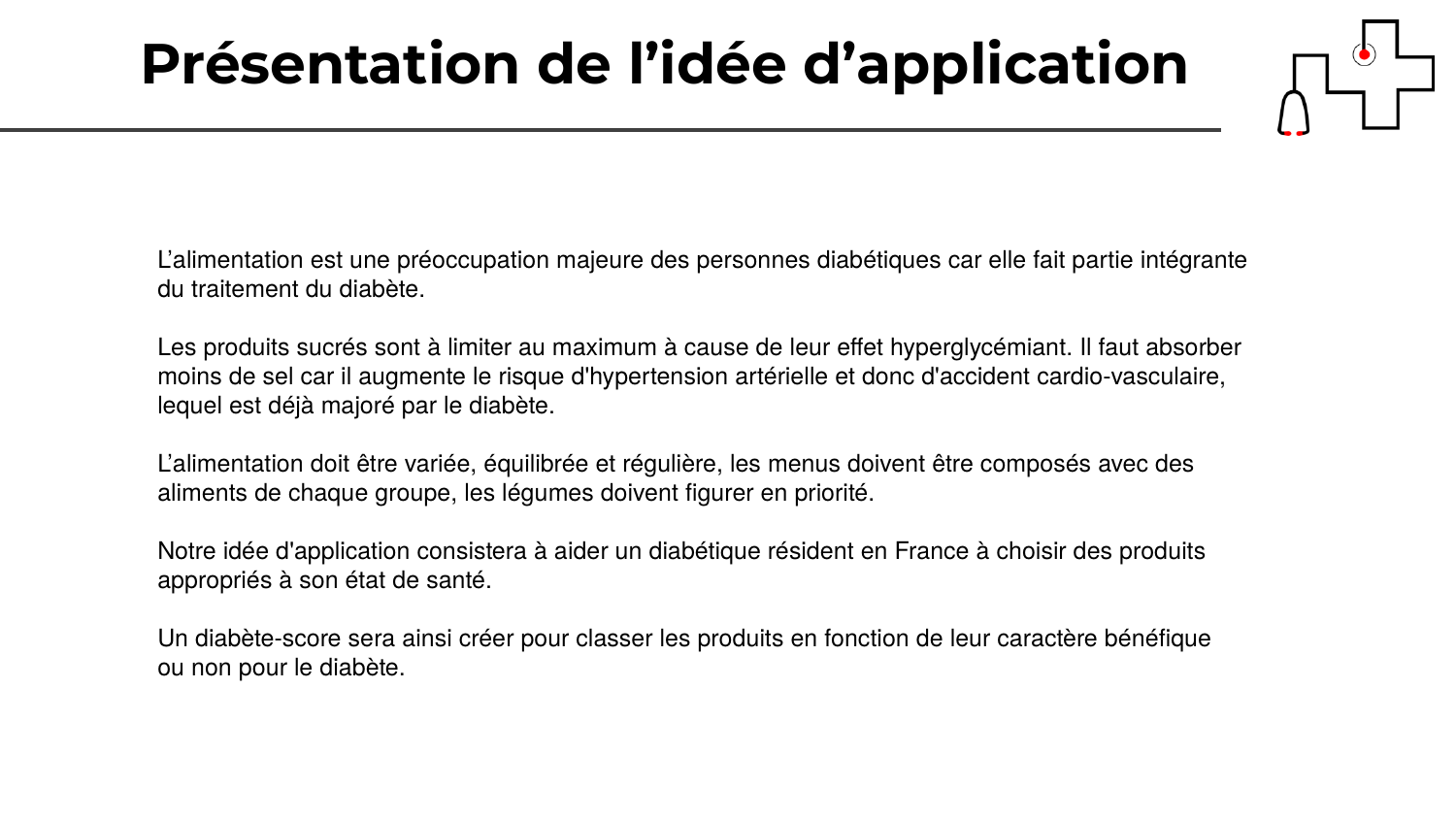

Présentation de l’idée d’application
L’alimentation est une préoccupation majeure des personnes diabétiques car elle fait partie intégrante du traitement du diabète.
Les produits sucrés sont à limiter au maximum à cause de leur effet hyperglycémiant. Il faut absorber moins de sel car il augmente le risque d'hypertension artérielle et donc d'accident cardio-vasculaire,
lequel est déjà majoré par le diabète.

L’alimentation doit être variée, équilibrée et régulière, les menus doivent être composés avec des
aliments de chaque groupe, les légumes doivent figurer en priorité.

Notre idée d'application consistera à aider un diabétique résident en France à choisir des produits
appropriés à son état de santé.

Un diabète-score sera ainsi créer pour classer les produits en fonction de leur caractère bénéfique
ou non pour le diabète.